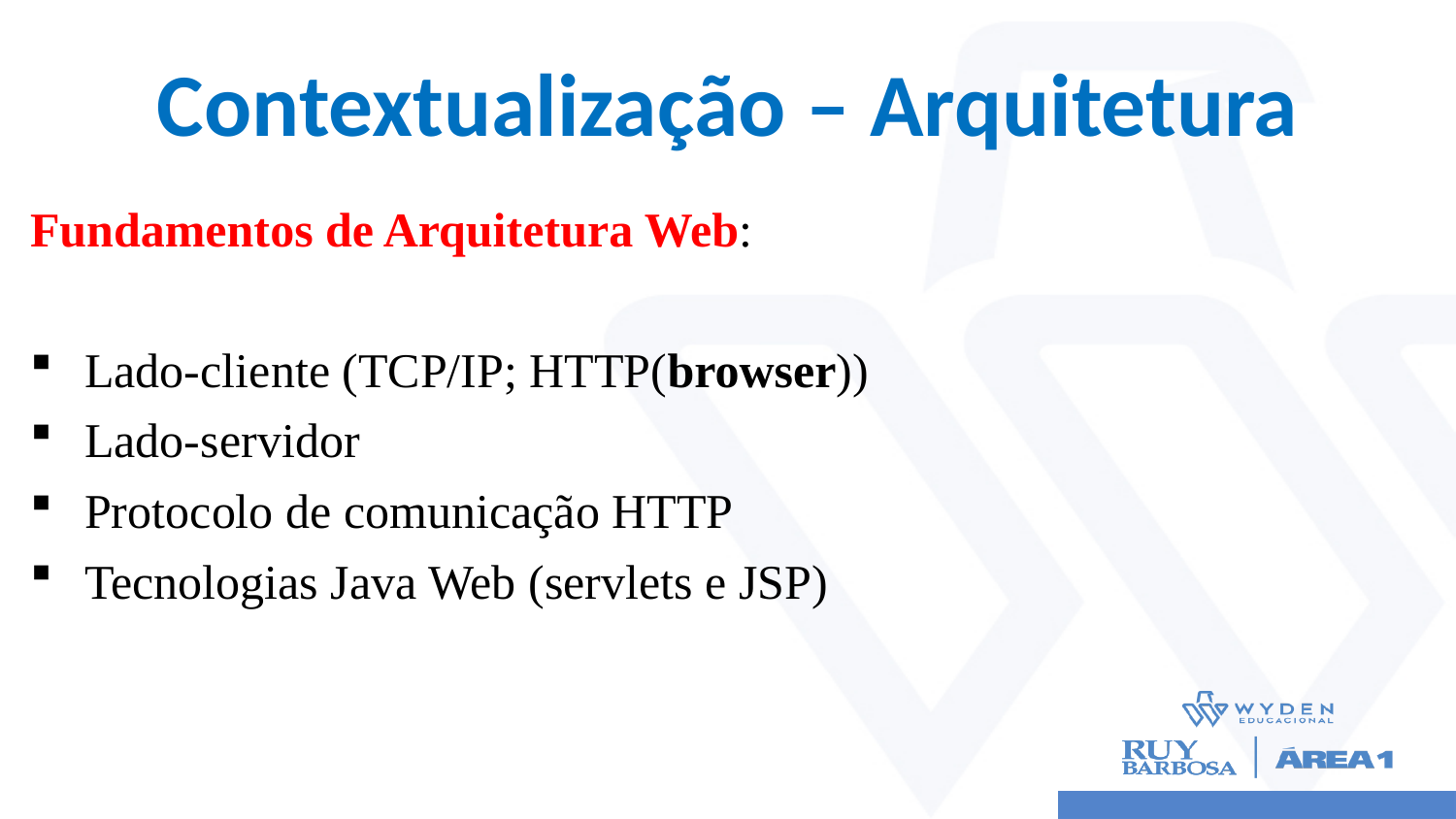

# Contextualização – Arquitetura
Fundamentos de Arquitetura Web:

Lado-cliente (TCP/IP; HTTP(browser))
Lado-servidor
Protocolo de comunicação HTTP
Tecnologias Java Web (servlets e JSP)